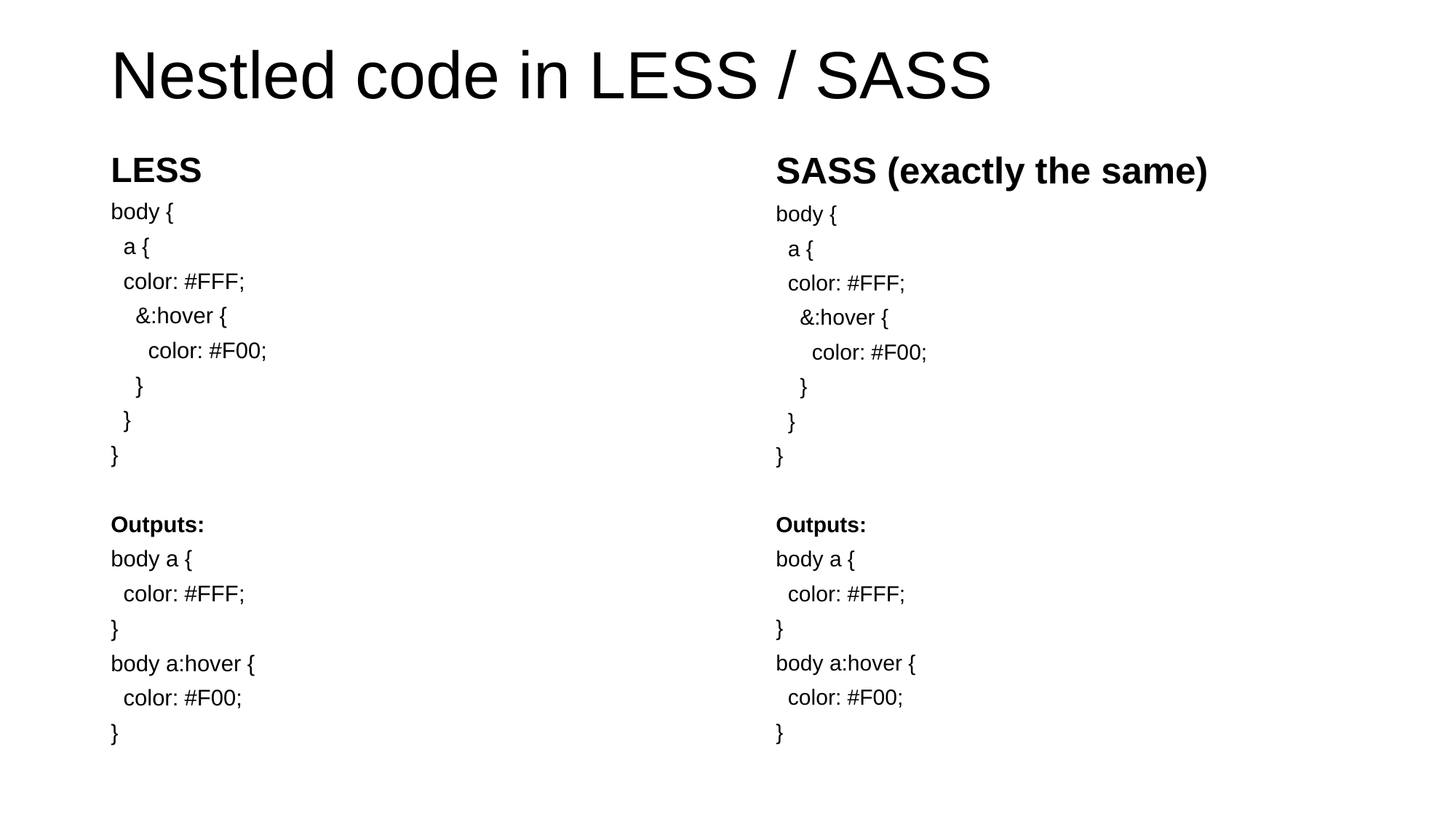

# Nestled code in LESS / SASS
LESS
body {
  a {
  color: #FFF;
    &:hover {
      color: #F00;
    }
  }
}

Outputs:
body a {
  color: #FFF;
}
body a:hover {
  color: #F00;
}
SASS (exactly the same)
body {
  a {
  color: #FFF;
    &:hover {
      color: #F00;
    }
  }
}

Outputs:
body a {
  color: #FFF;
}
body a:hover {
  color: #F00;
}